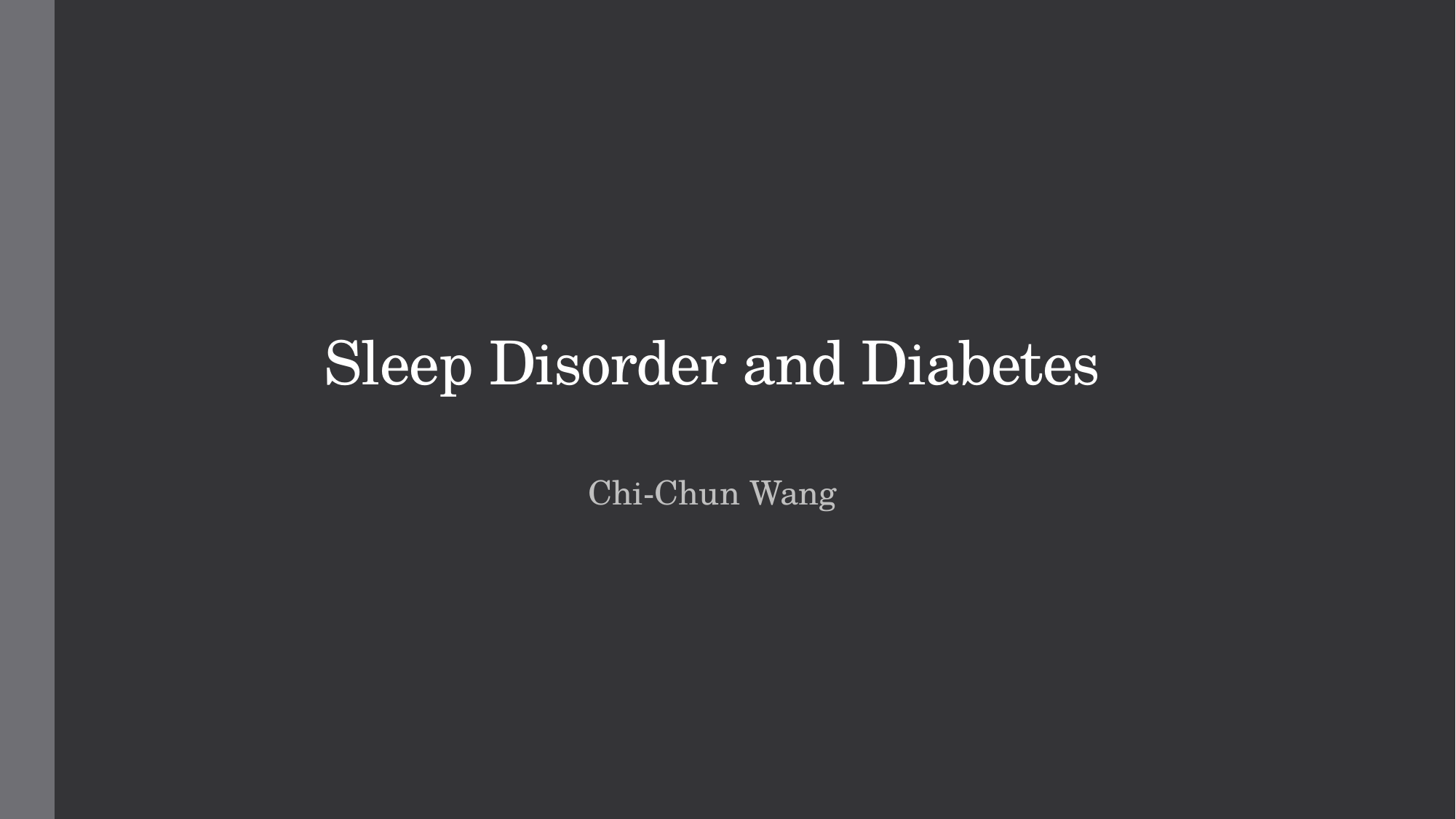

# Sleep Disorder and Diabetes
Chi-Chun Wang